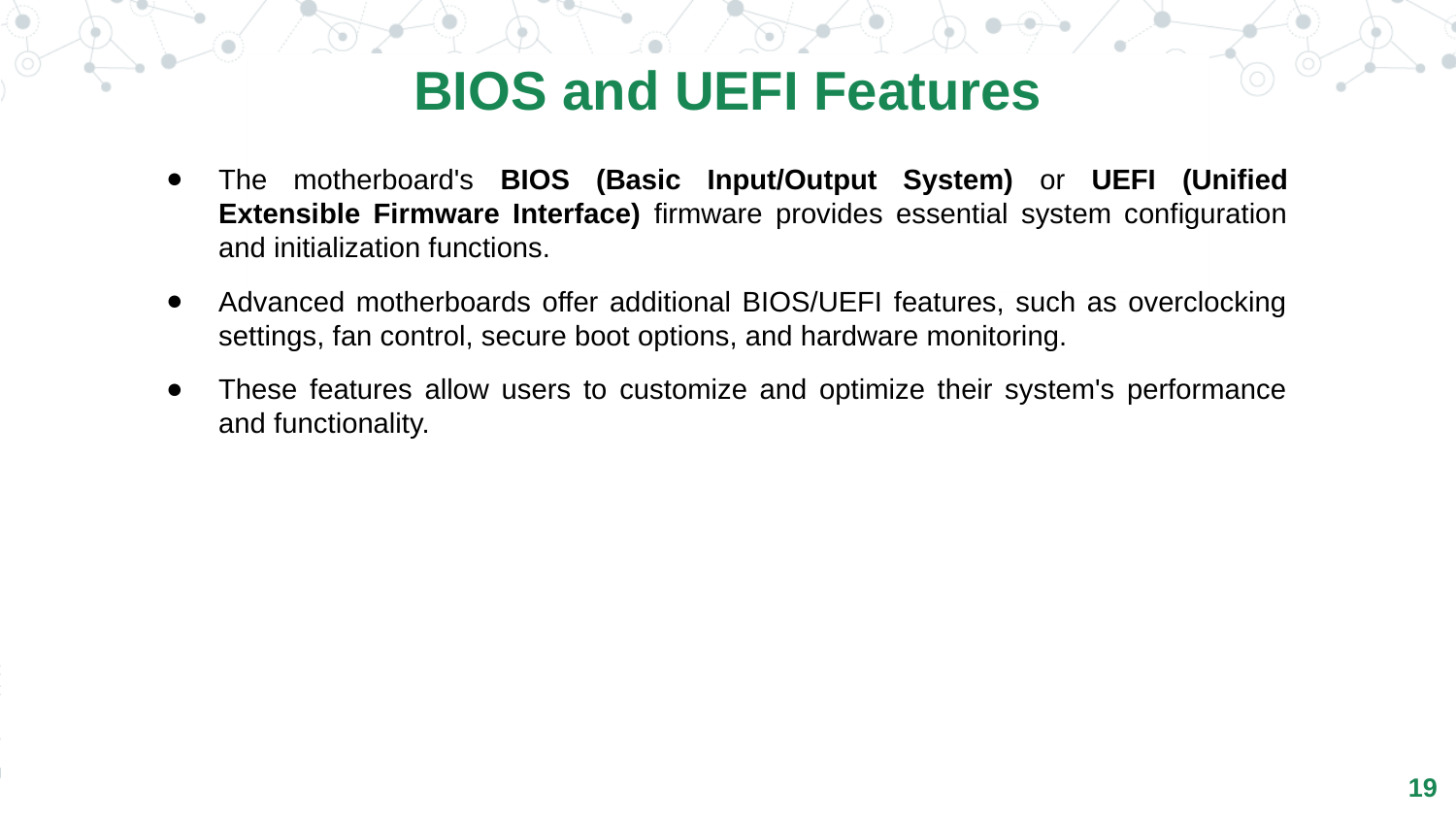

BIOS and UEFI Features

The motherboard's BIOS (Basic Input/Output System) or UEFI (Unified Extensible Firmware Interface) firmware provides essential system configuration and initialization functions.
Advanced motherboards offer additional BIOS/UEFI features, such as overclocking settings, fan control, secure boot options, and hardware monitoring.
These features allow users to customize and optimize their system's performance and functionality.
19